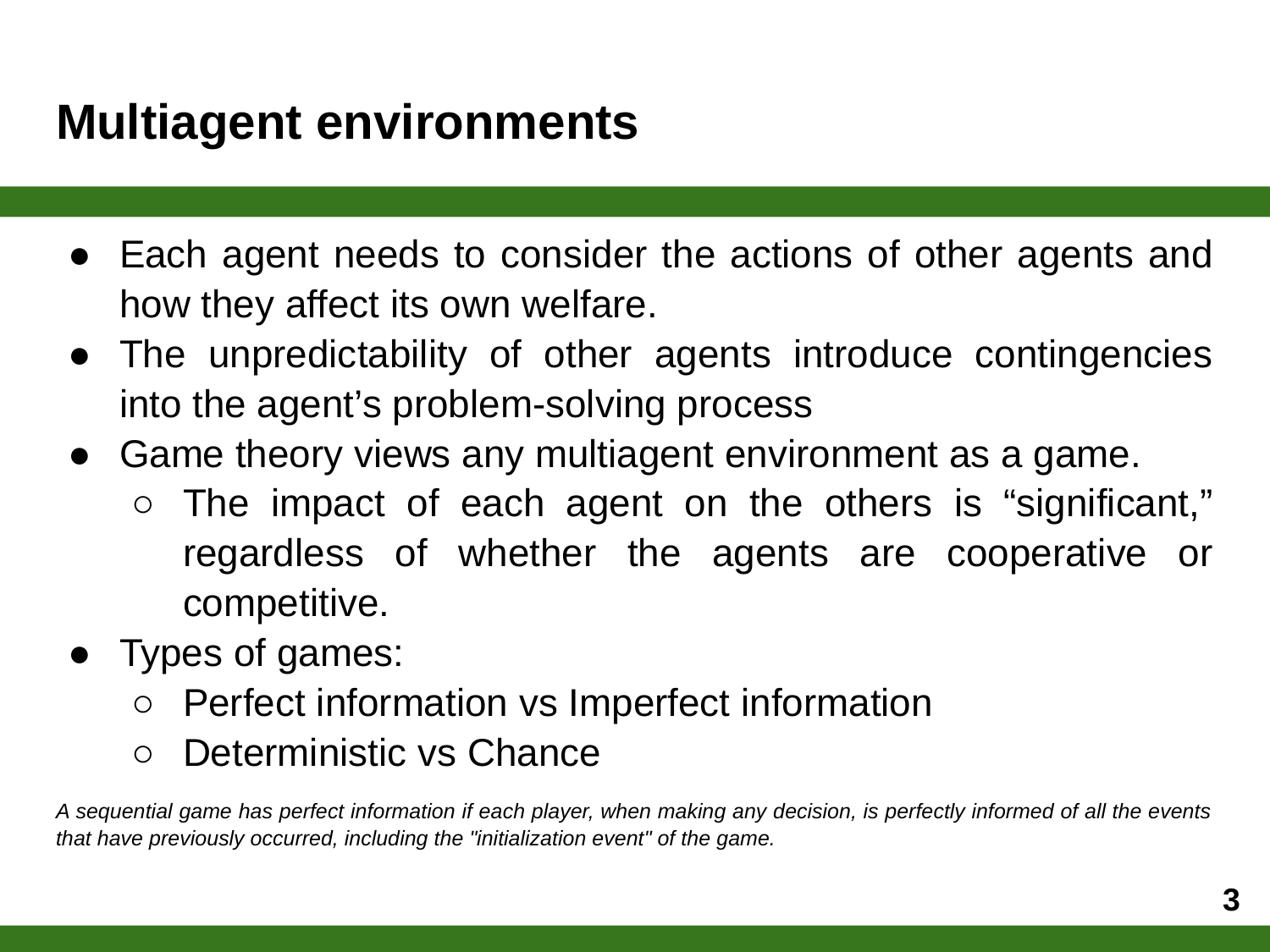

# Multiagent environments
Each agent needs to consider the actions of other agents and how they affect its own welfare.
The unpredictability of other agents introduce contingencies into the agent’s problem-solving process
Game theory views any multiagent environment as a game.
The impact of each agent on the others is “significant,” regardless of whether the agents are cooperative or competitive.
Types of games:
Perfect information vs Imperfect information
Deterministic vs Chance
A sequential game has perfect information if each player, when making any decision, is perfectly informed of all the events that have previously occurred, including the "initialization event" of the game.
3